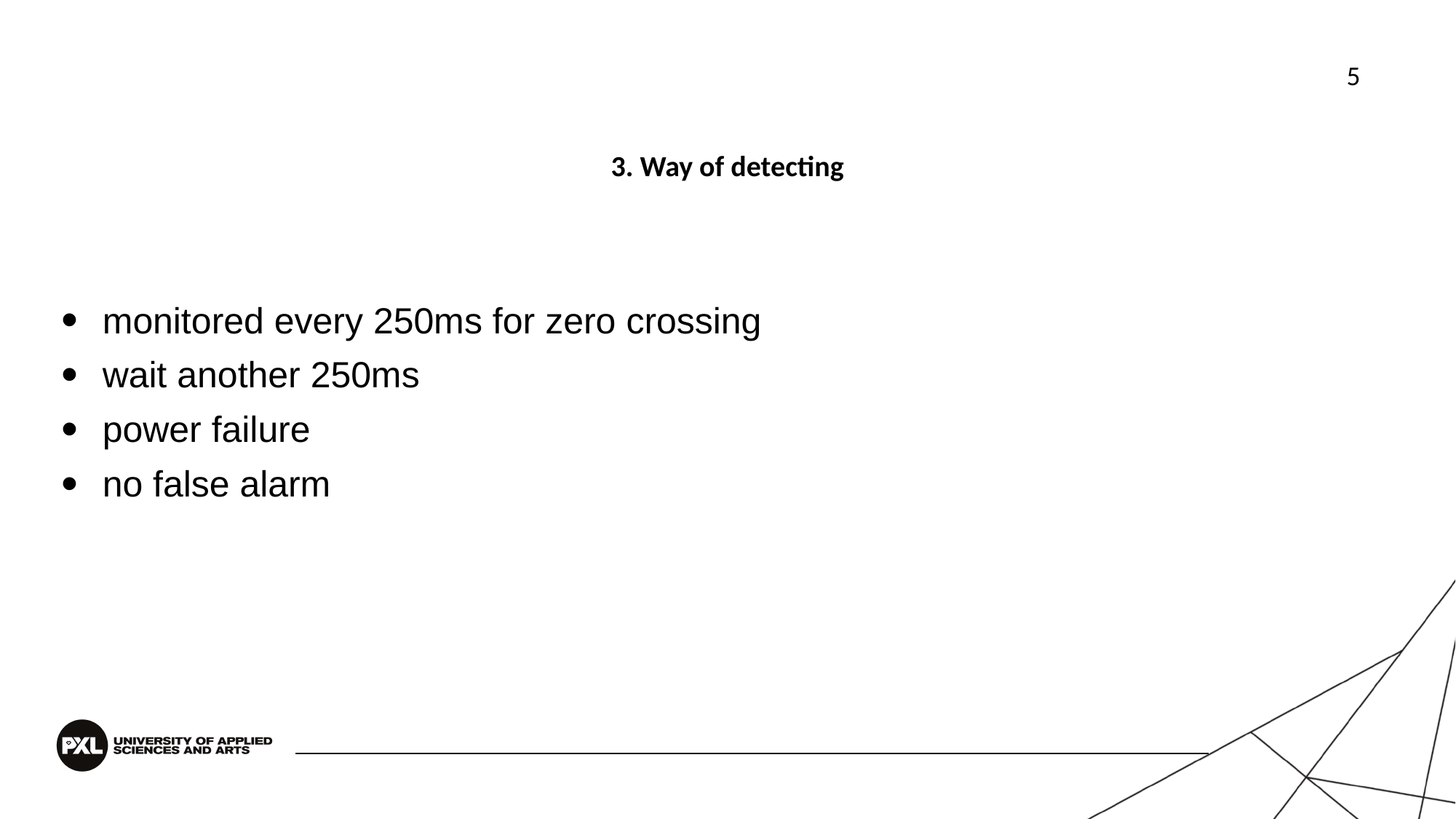

5
# 3. Way of detecting
monitored every 250ms for zero crossing
wait another 250ms
power failure
no false alarm